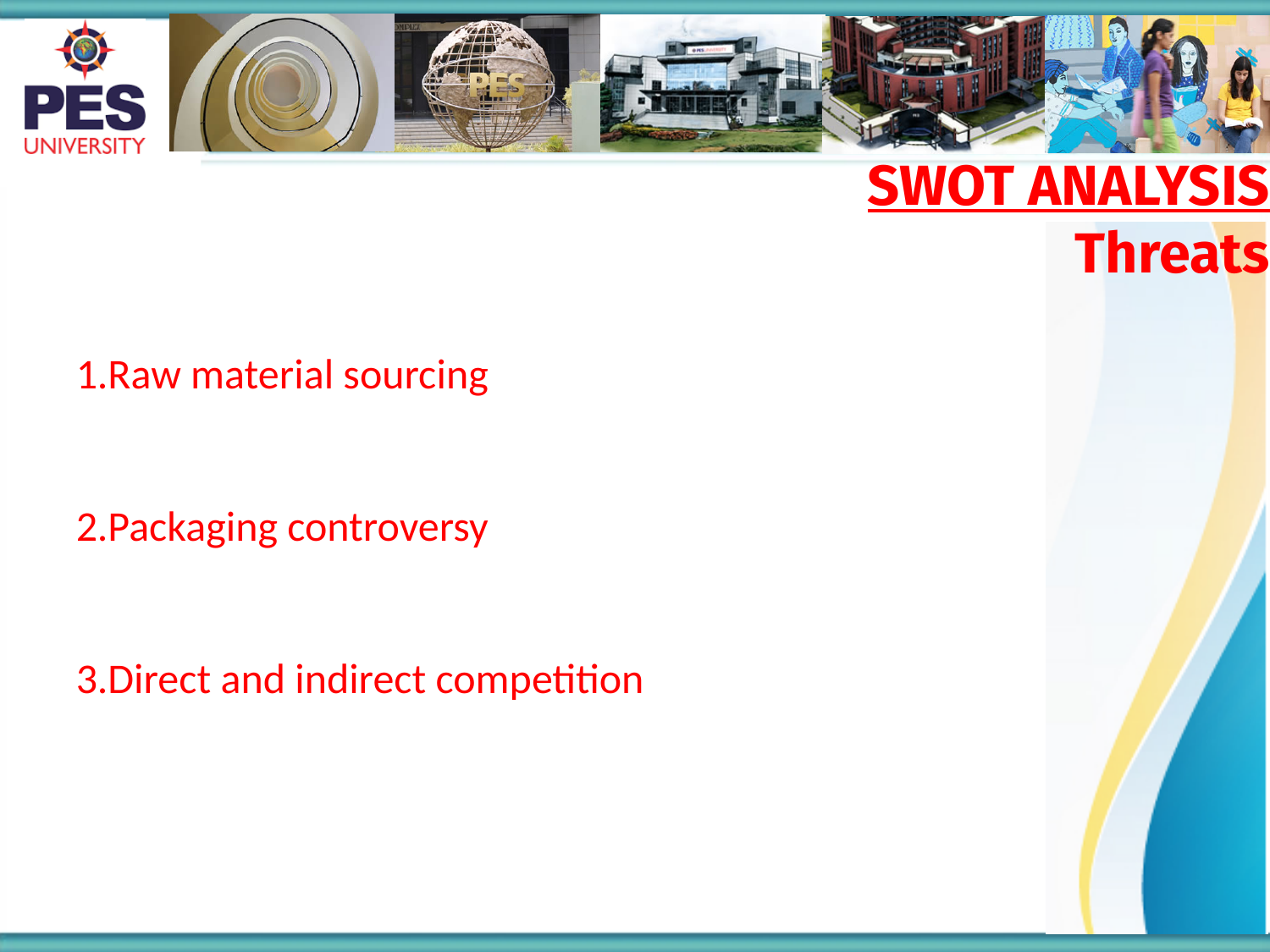

# SWOT ANALYSIS Threats
1.Raw material sourcing

2.Packaging controversy

3.Direct and indirect competition